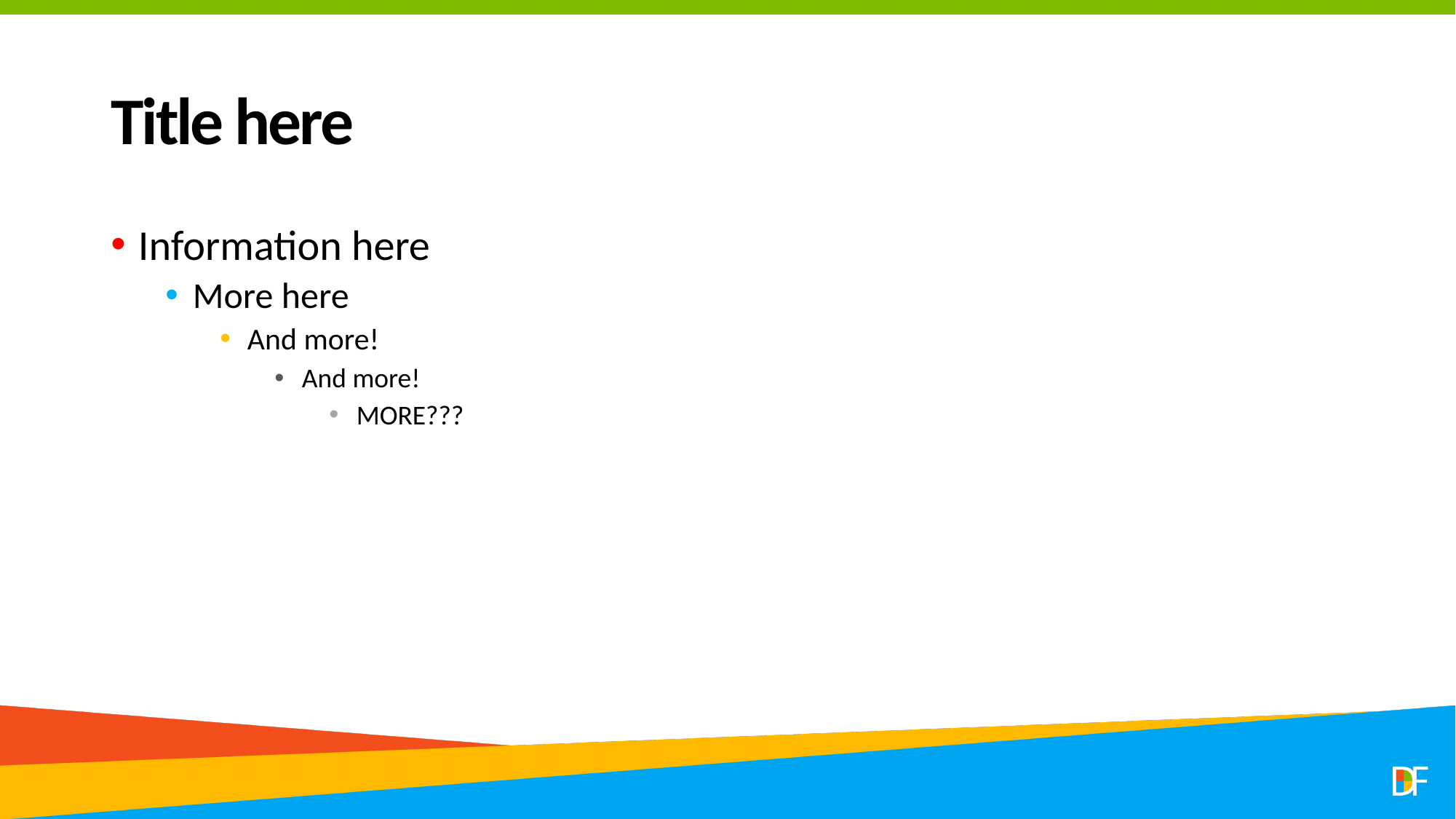

# Title here
Information here
More here
And more!
And more!
MORE???